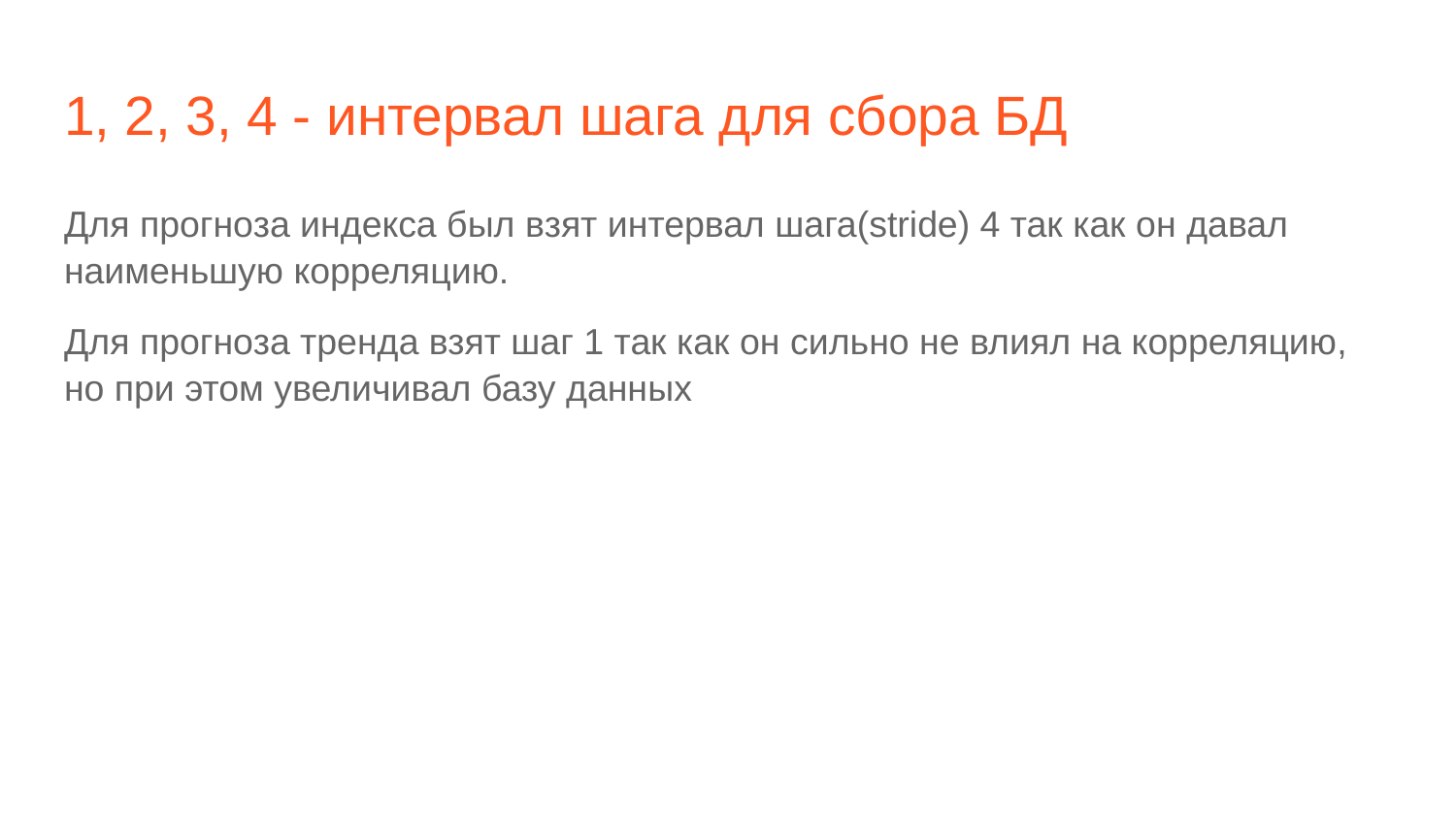

# 1, 2, 3, 4 - интервал шага для сбора БД
Для прогноза индекса был взят интервал шага(stride) 4 так как он давал наименьшую корреляцию.
Для прогноза тренда взят шаг 1 так как он сильно не влиял на корреляцию, но при этом увеличивал базу данных